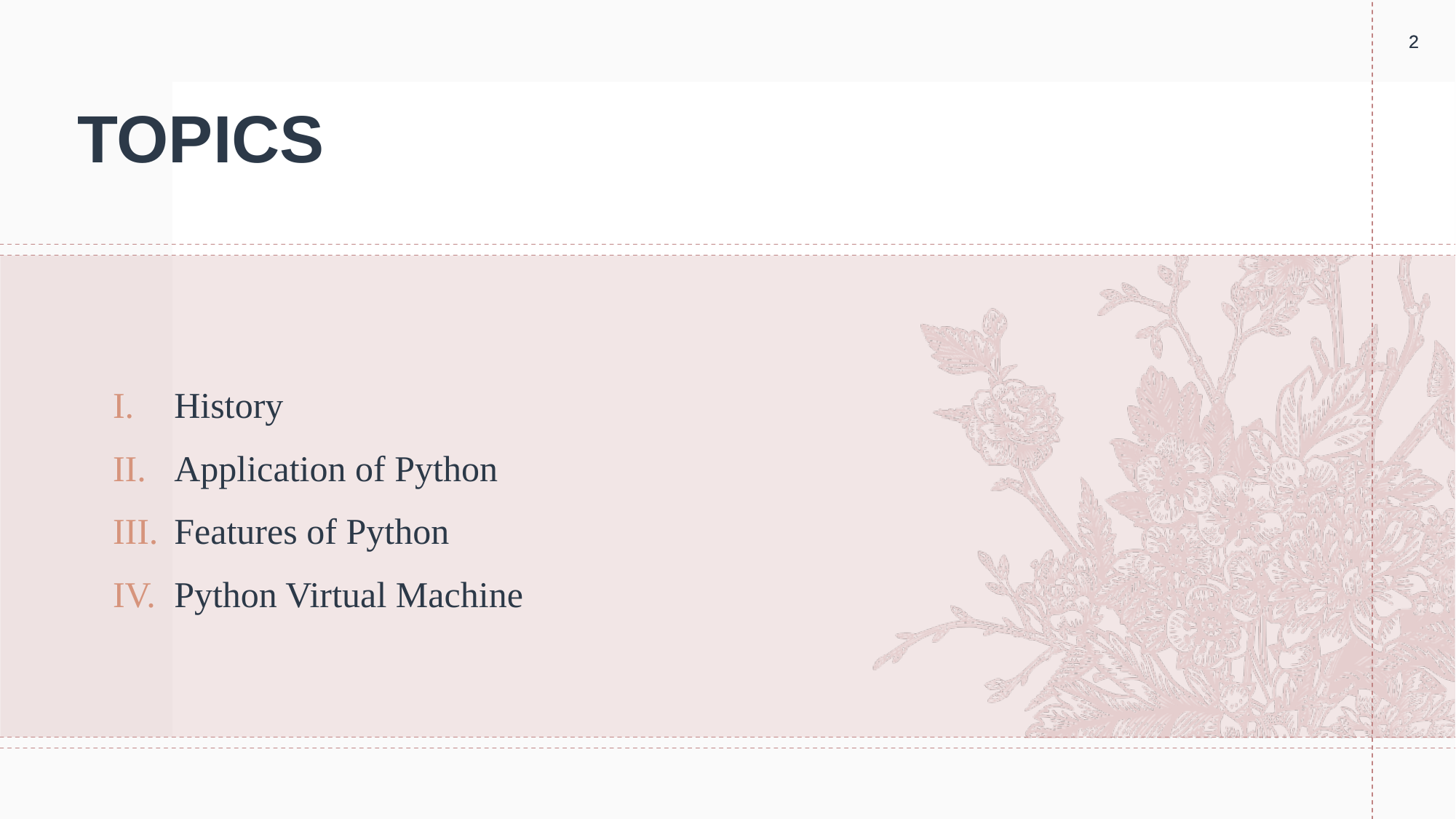

2
2
# TOPICS
History
Application of Python
Features of Python
Python Virtual Machine